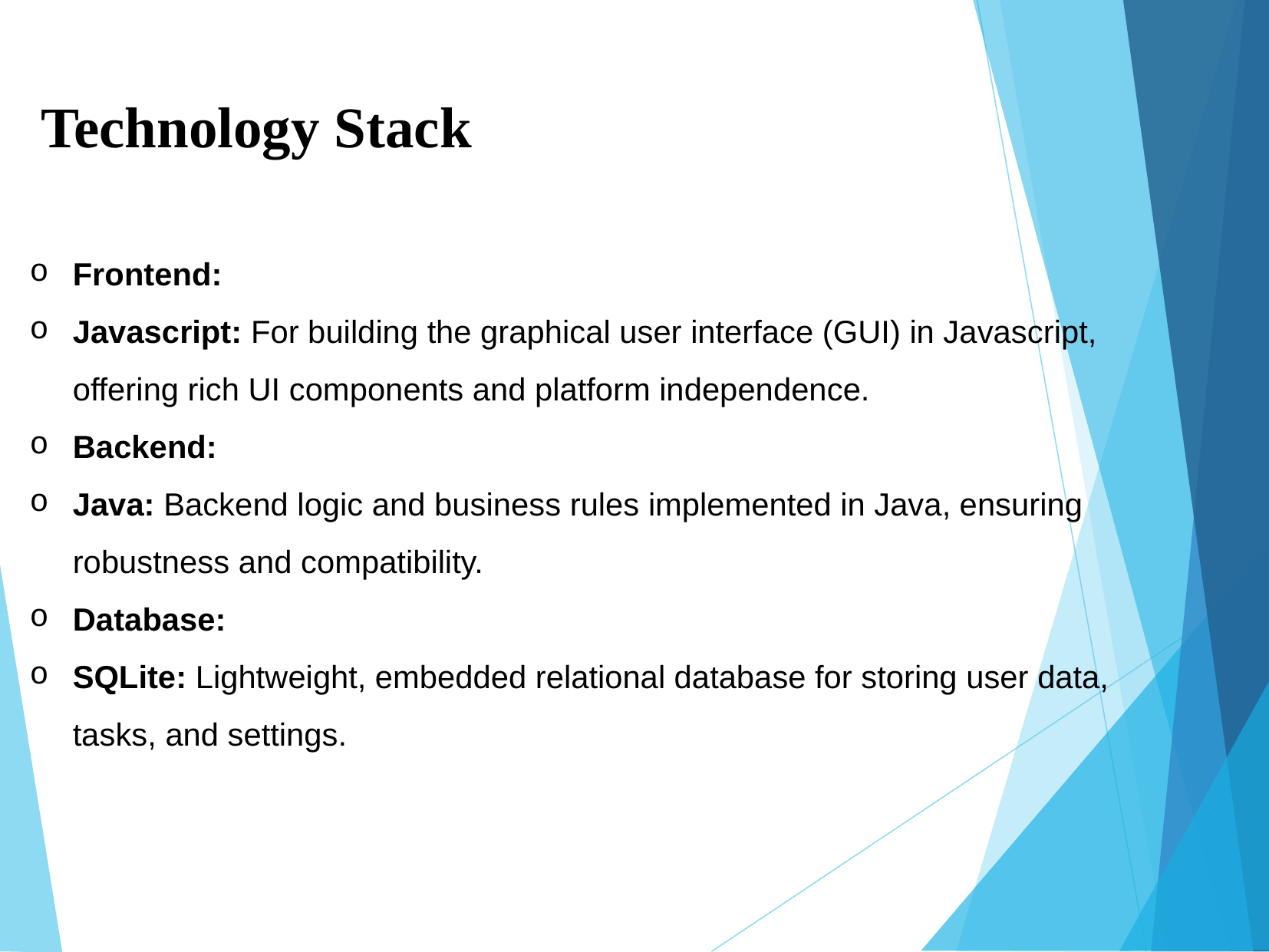

Technology Stack

Frontend:
Javascript: For building the graphical user interface (GUI) in Javascript, offering rich UI components and platform independence.
Backend:
Java: Backend logic and business rules implemented in Java, ensuring robustness and compatibility.
Database:
SQLite: Lightweight, embedded relational database for storing user data, tasks, and settings.